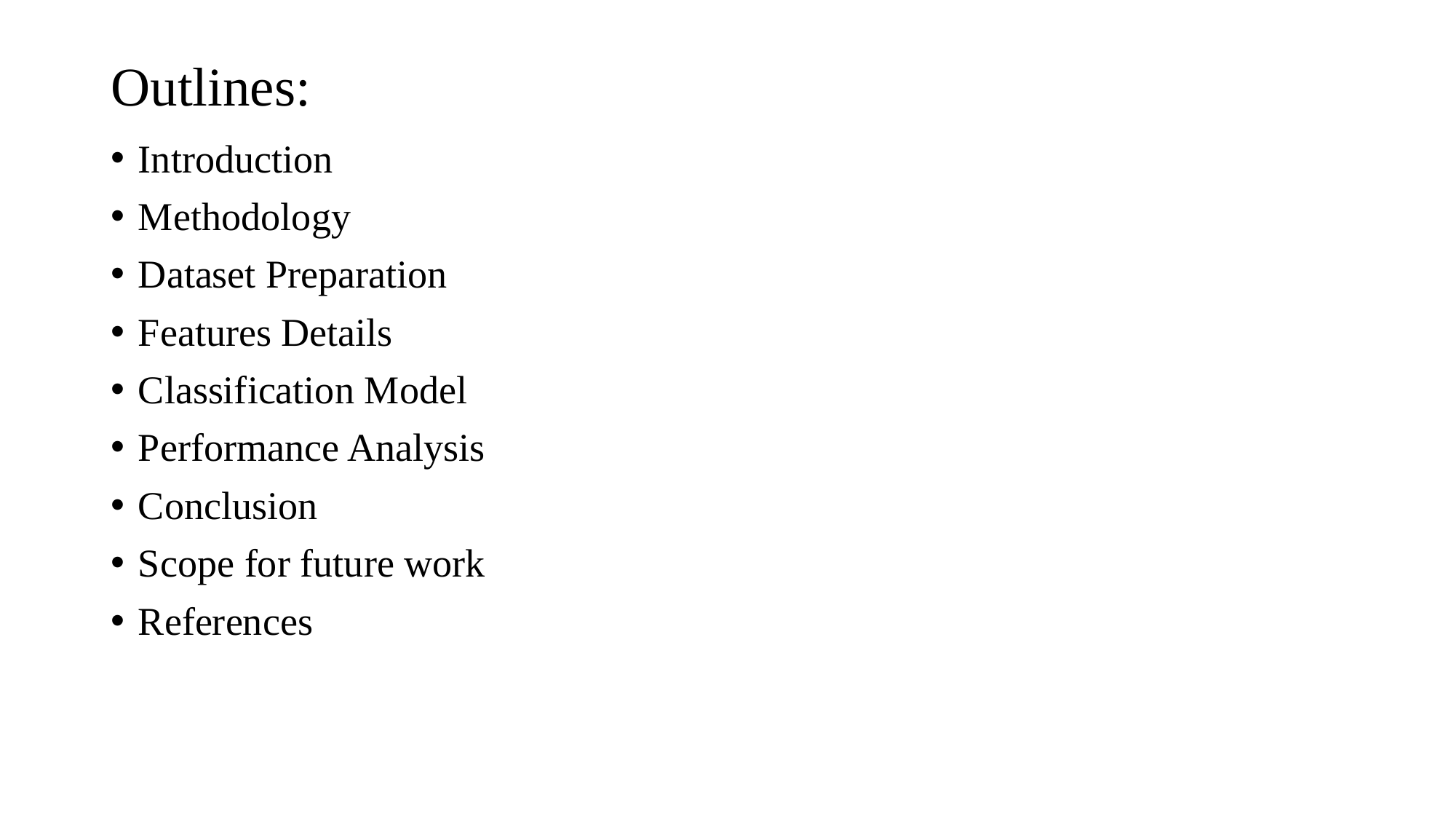

# Outlines:
Introduction
Methodology
Dataset Preparation
Features Details
Classification Model
Performance Analysis
Conclusion
Scope for future work
References